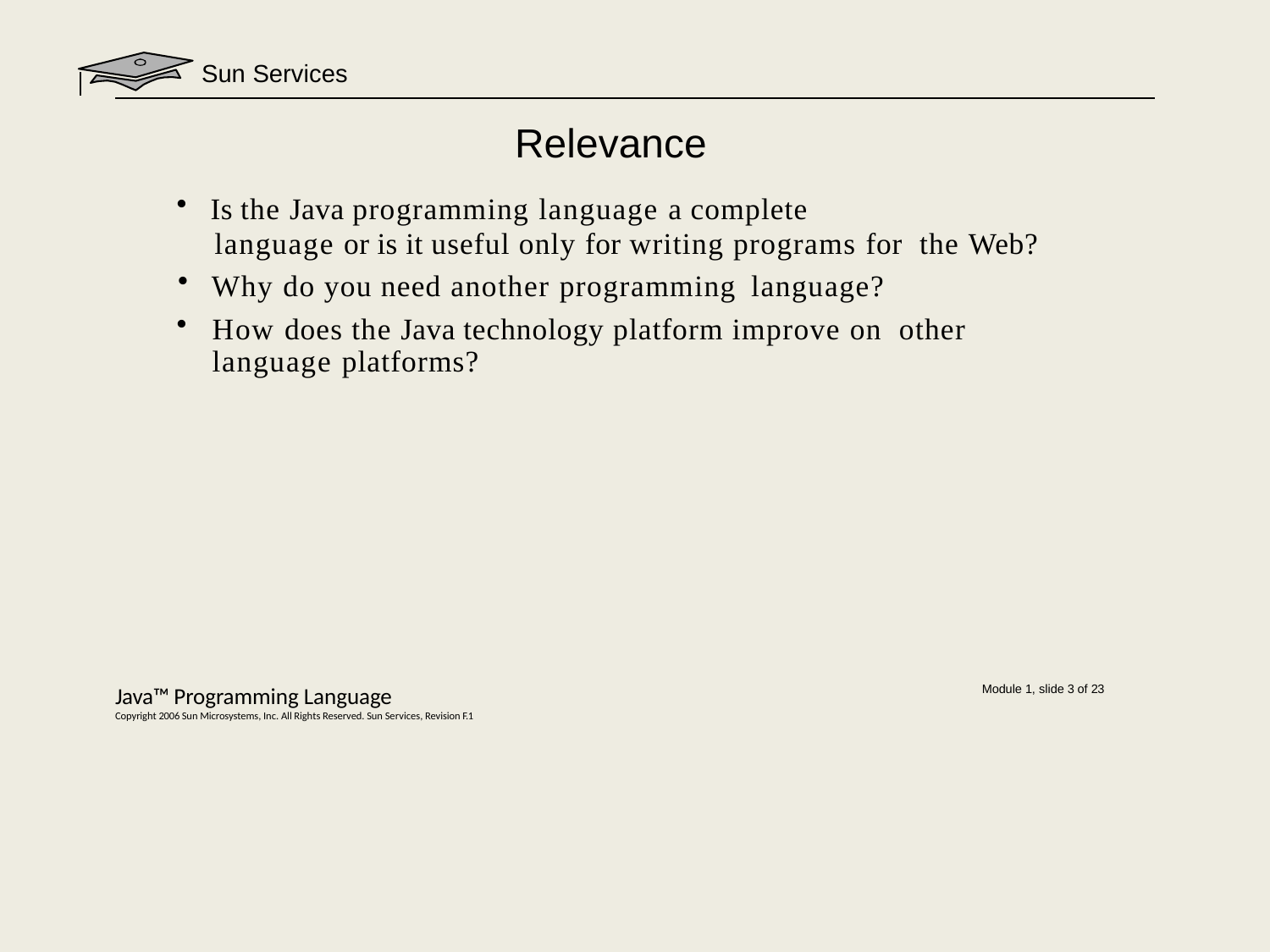

Sun Services

# Relevance
Is the Java programming language a complete
language or is it useful only for writing programs for  the Web?
Why do you need another programming language?
How does the Java technology platform improve on  other language platforms?
Java™ Programming Language
Copyright 2006 Sun Microsystems, Inc. All Rights Reserved. Sun Services, Revision F.1
Module 1, slide 3 of 23